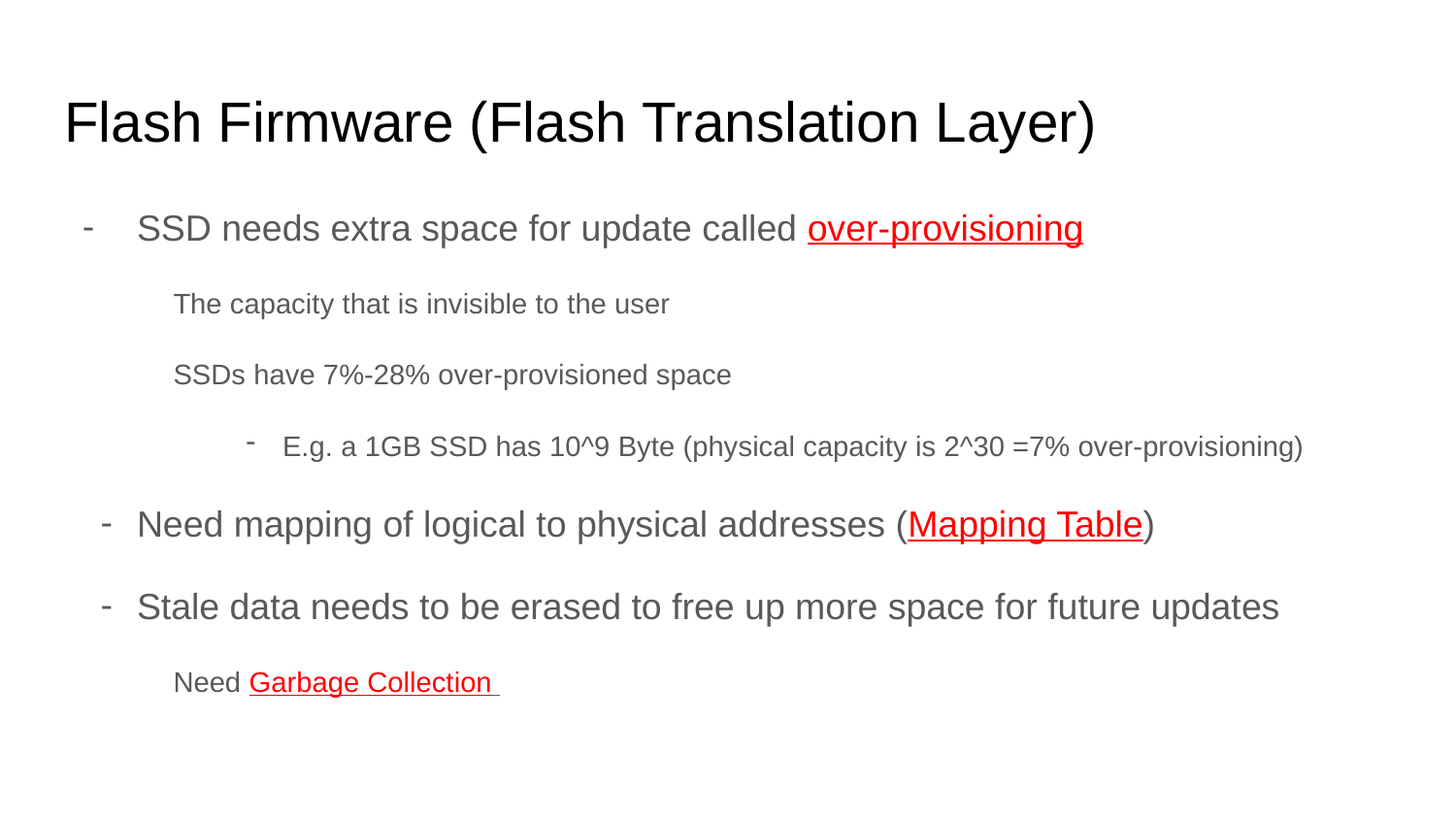

# Flash Firmware (Flash Translation Layer)
SSD needs extra space for update called over-provisioning
The capacity that is invisible to the user
SSDs have 7%-28% over-provisioned space
E.g. a 1GB SSD has 10^9 Byte (physical capacity is 2^30 =7% over-provisioning)
Need mapping of logical to physical addresses (Mapping Table)
Stale data needs to be erased to free up more space for future updates
Need Garbage Collection